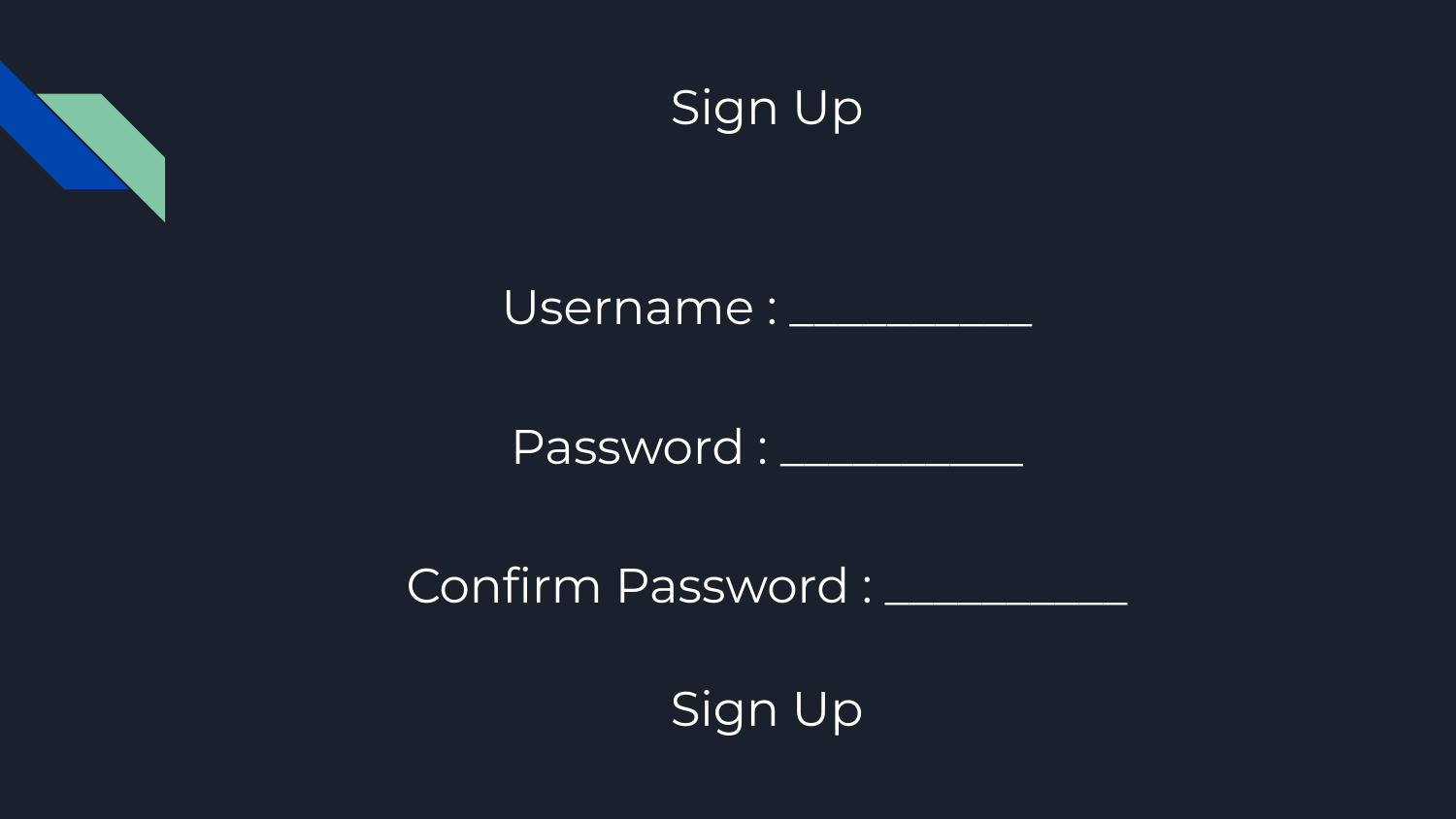

# Sign Up
Username : __________
Password : __________
Confirm Password : __________
Sign Up